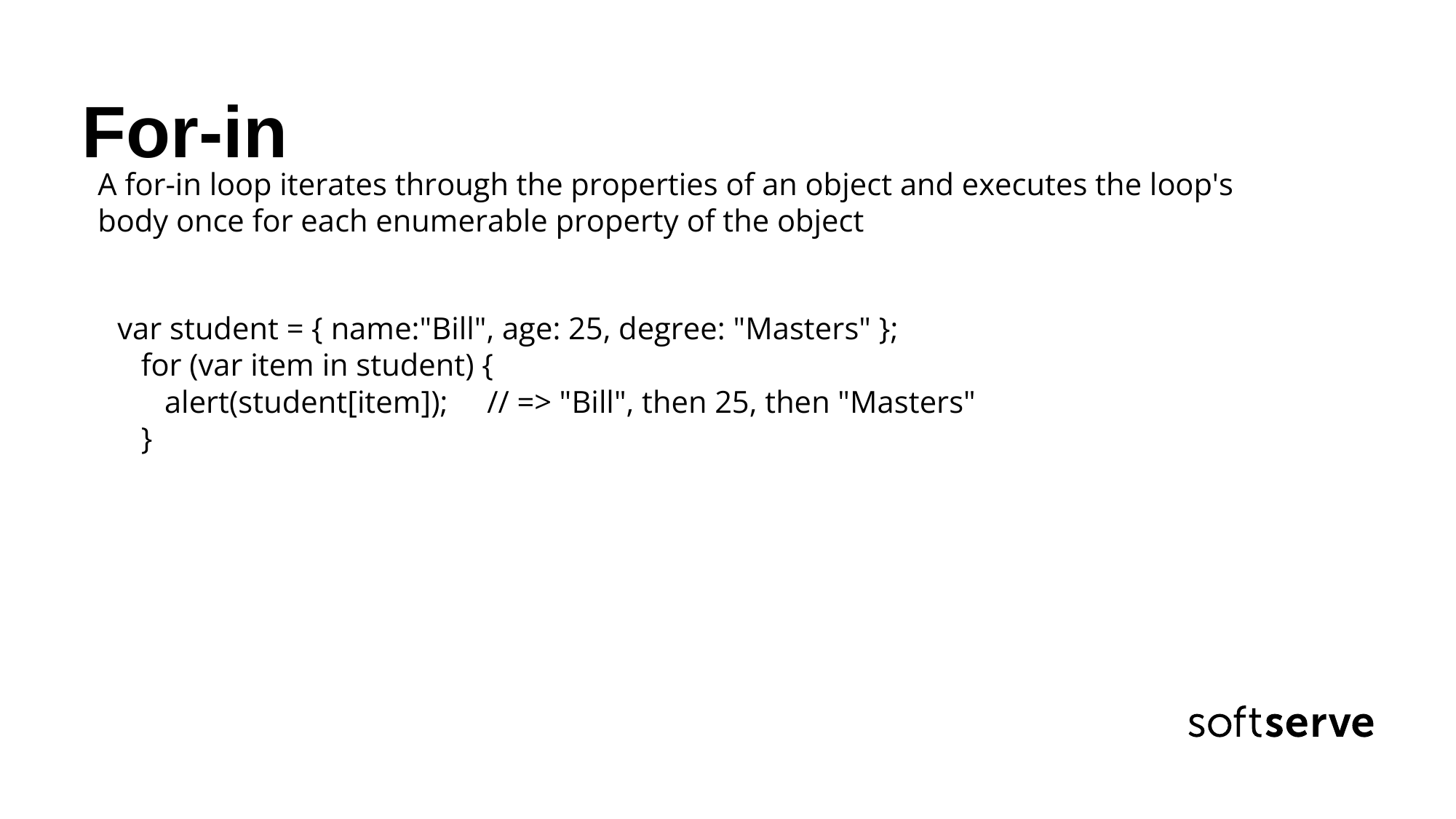

For-in
A for-in loop iterates through the properties of an object and executes the loop's body once for each enumerable property of the object
 var student = { name:"Bill", age: 25, degree: "Masters" };
    for (var item in student) {
       alert(student[item]);     // => "Bill", then 25, then "Masters"
    }